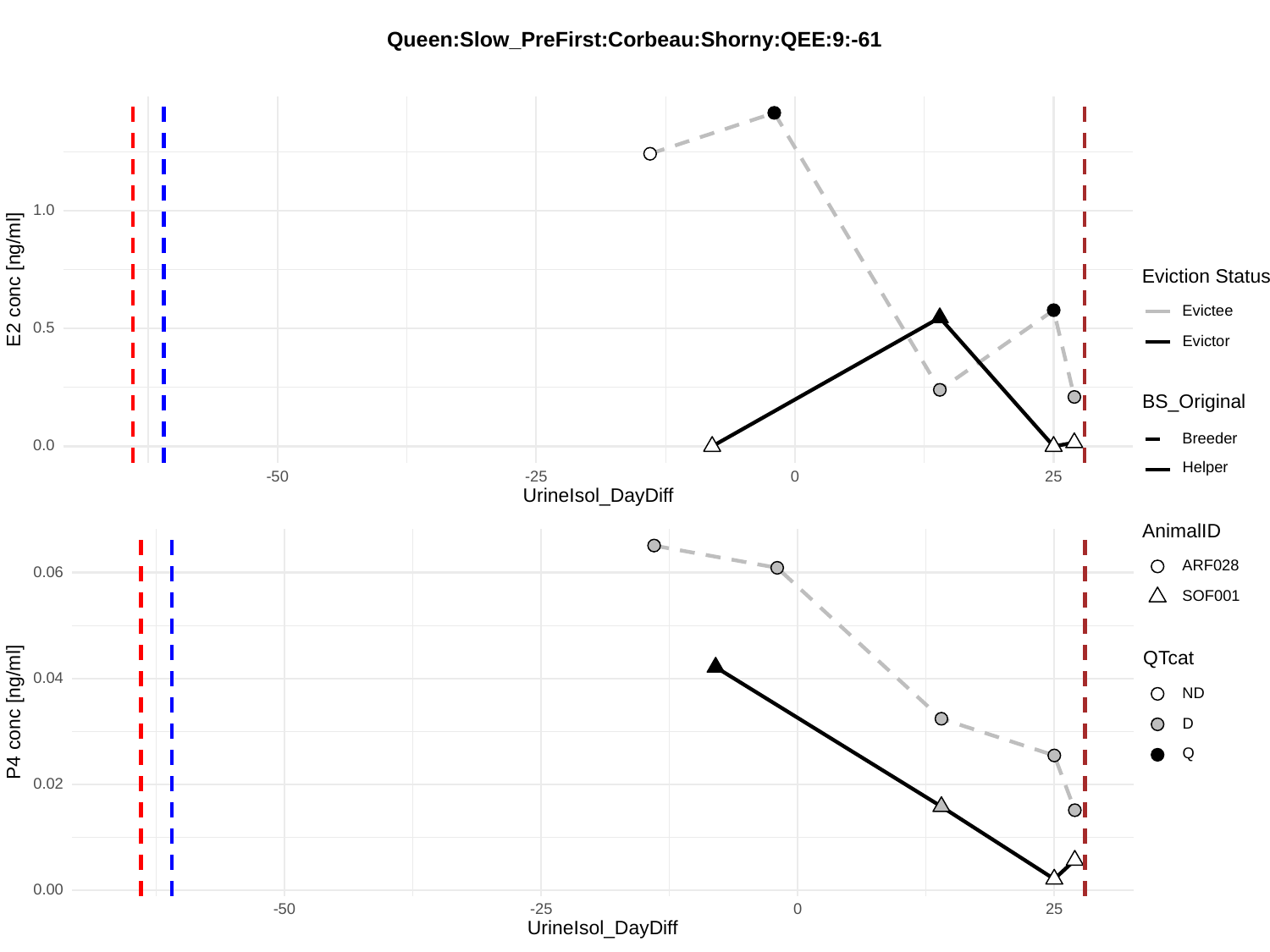

Queen:Slow_PreFirst:Corbeau:Shorny:QEE:9:-61

1.0

Eviction Status
E2 conc [ng/ml]

Evictee

0.5

Evictor

BS_Original

Breeder

0.0

Helper

-50
-25
0
25
UrineIsol_DayDiff
AnimalID

ARF028

0.06

SOF001

QTcat

0.04

ND
P4 conc [ng/ml]

D

Q

0.02

0.00

-50
-25
0
25
UrineIsol_DayDiff